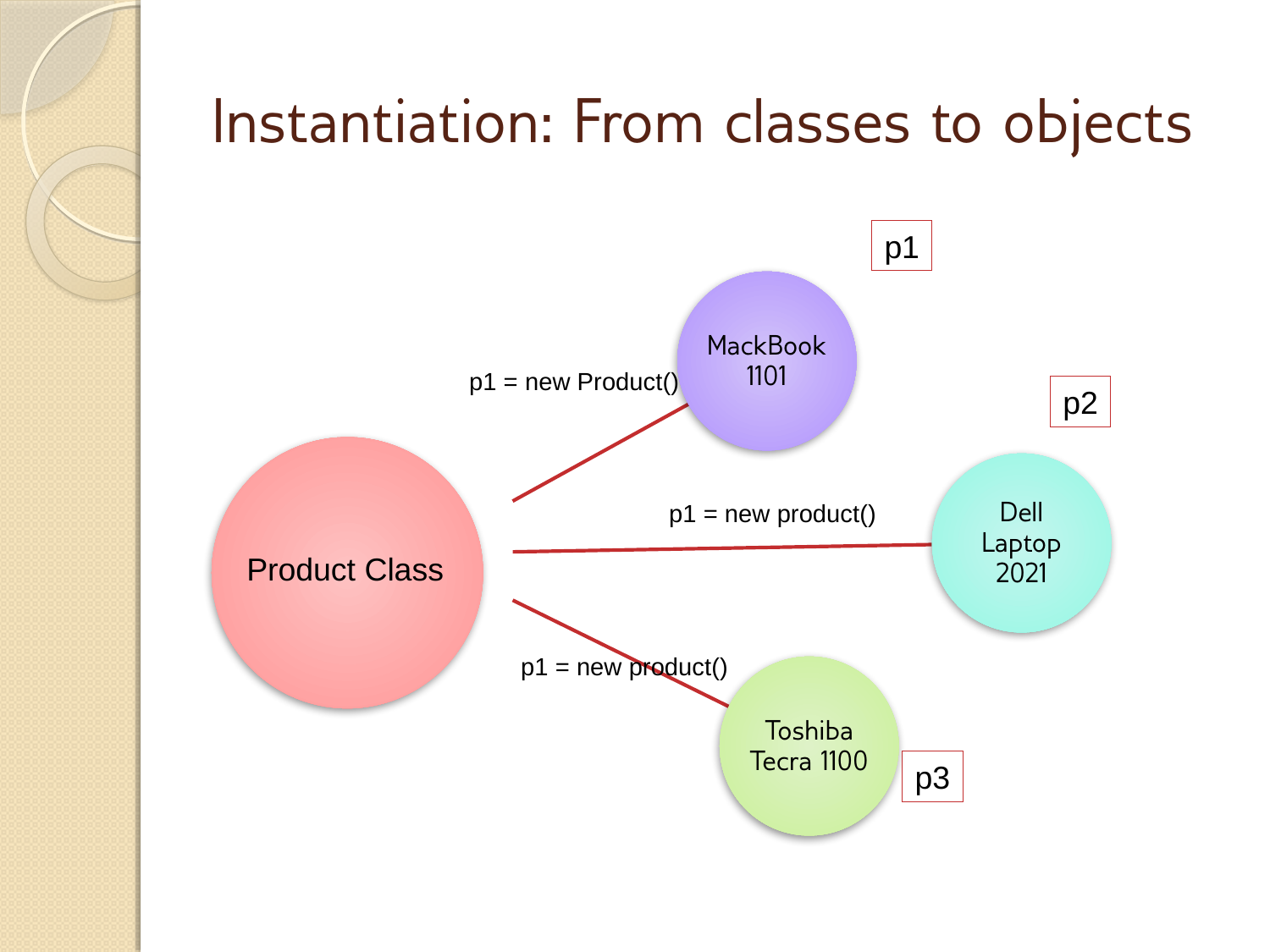

# Instantiation: From classes to objects
p1
MackBook 1101

Dell Laptop 2021
Toshiba Tecra 1100
p1 = new Product()
p2
p1 = new product()
Product Class
p1 = new product()
p3